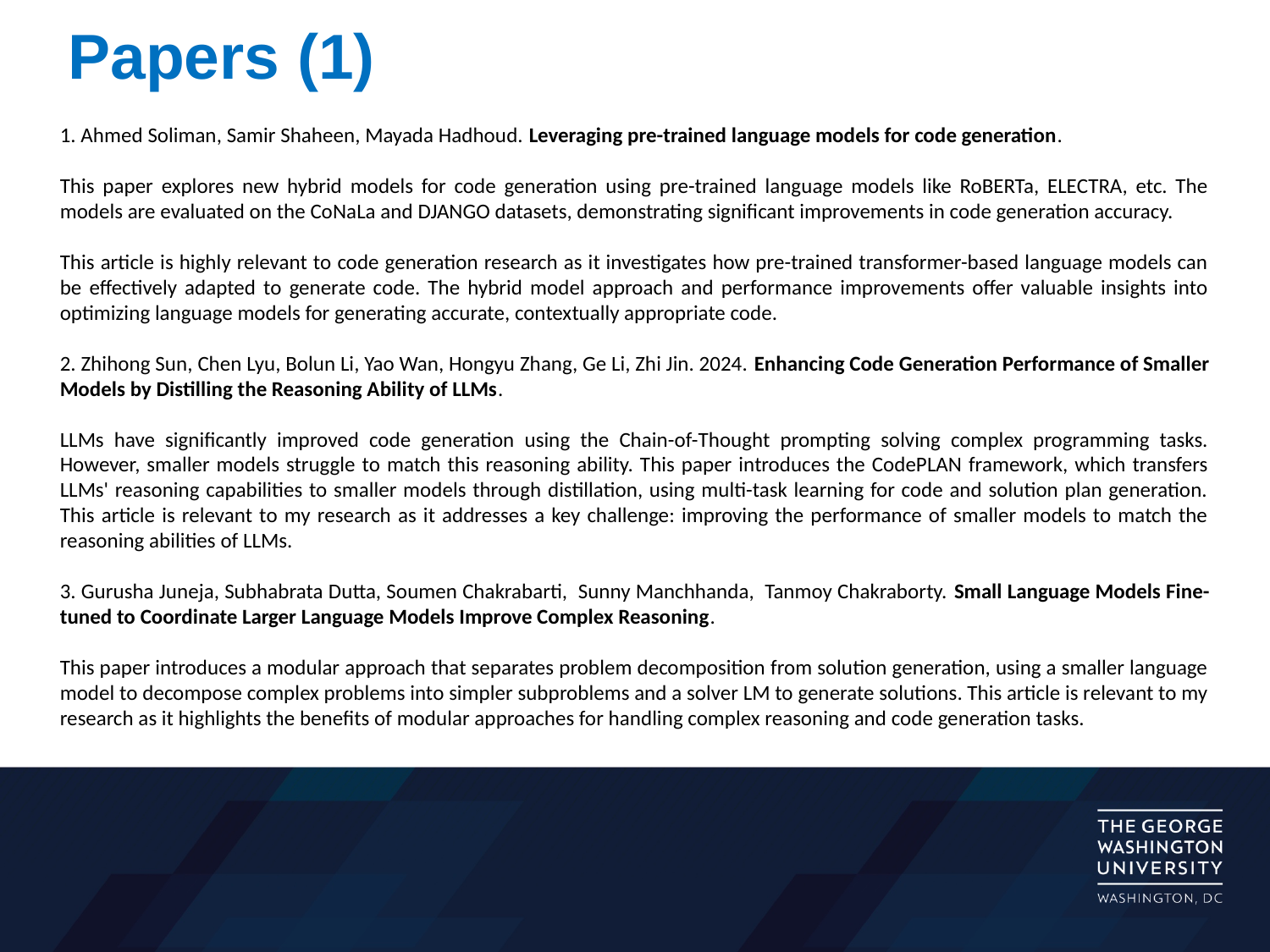

# Papers (1)
1. Ahmed Soliman, Samir Shaheen, Mayada Hadhoud. Leveraging pre-trained language models for code generation.
This paper explores new hybrid models for code generation using pre-trained language models like RoBERTa, ELECTRA, etc. The models are evaluated on the CoNaLa and DJANGO datasets, demonstrating significant improvements in code generation accuracy.

This article is highly relevant to code generation research as it investigates how pre-trained transformer-based language models can be effectively adapted to generate code. The hybrid model approach and performance improvements offer valuable insights into optimizing language models for generating accurate, contextually appropriate code.

2. Zhihong Sun, Chen Lyu, Bolun Li, Yao Wan, Hongyu Zhang, Ge Li, Zhi Jin. 2024. Enhancing Code Generation Performance of Smaller Models by Distilling the Reasoning Ability of LLMs.

LLMs have significantly improved code generation using the Chain-of-Thought prompting solving complex programming tasks. However, smaller models struggle to match this reasoning ability. This paper introduces the CodePLAN framework, which transfers LLMs' reasoning capabilities to smaller models through distillation, using multi-task learning for code and solution plan generation. This article is relevant to my research as it addresses a key challenge: improving the performance of smaller models to match the reasoning abilities of LLMs.

3. Gurusha Juneja, Subhabrata Dutta, Soumen Chakrabarti,  Sunny Manchhanda,  Tanmoy Chakraborty. Small Language Models Fine-tuned to Coordinate Larger Language Models Improve Complex Reasoning.

This paper introduces a modular approach that separates problem decomposition from solution generation, using a smaller language model to decompose complex problems into simpler subproblems and a solver LM to generate solutions. This article is relevant to my research as it highlights the benefits of modular approaches for handling complex reasoning and code generation tasks.